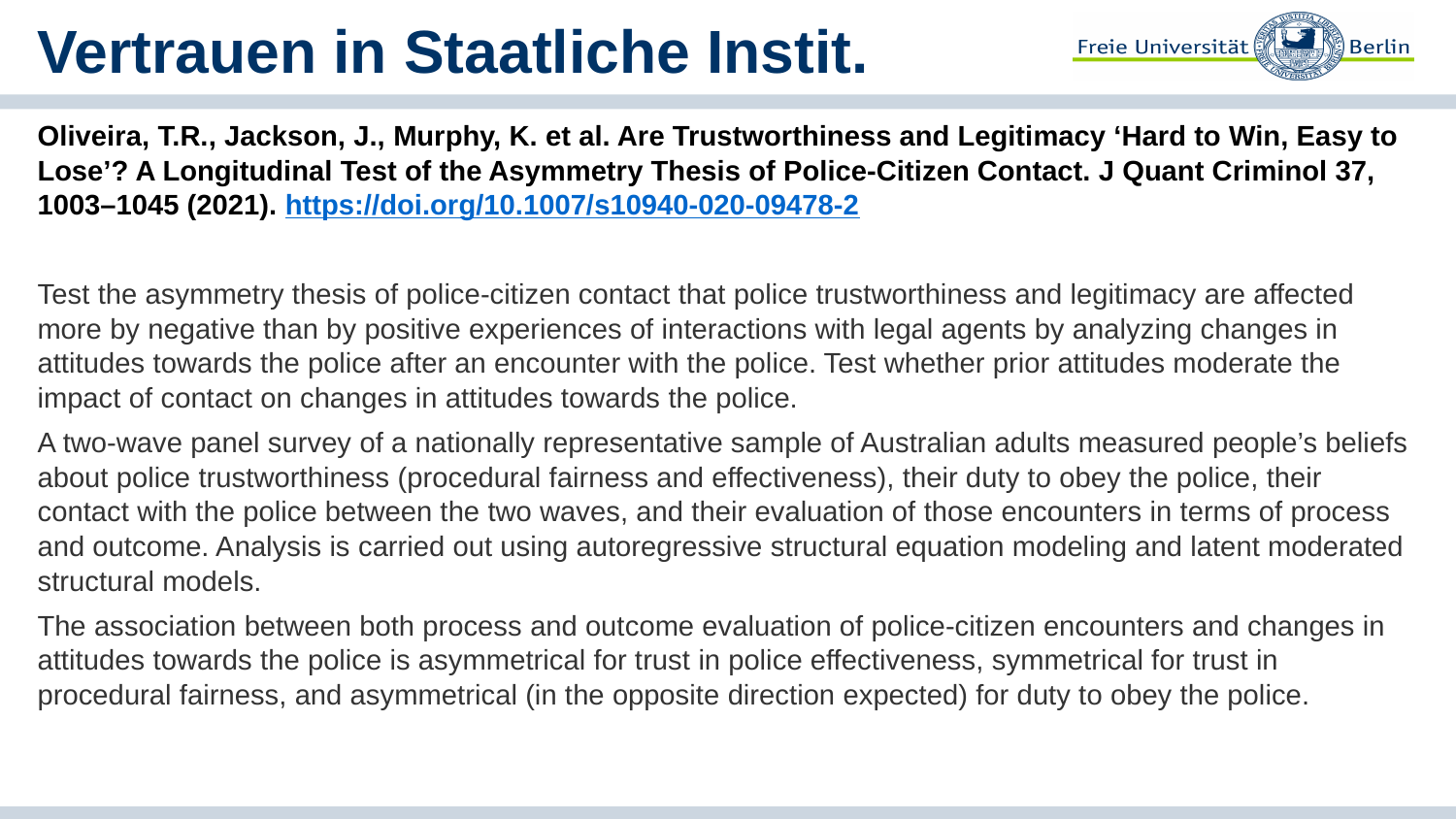

# Vertrauen in Staatliche Instit.
Oliveira, T.R., Jackson, J., Murphy, K. et al. Are Trustworthiness and Legitimacy ‘Hard to Win, Easy to Lose’? A Longitudinal Test of the Asymmetry Thesis of Police-Citizen Contact. J Quant Criminol 37, 1003–1045 (2021). https://doi.org/10.1007/s10940-020-09478-2

Test the asymmetry thesis of police-citizen contact that police trustworthiness and legitimacy are affected more by negative than by positive experiences of interactions with legal agents by analyzing changes in attitudes towards the police after an encounter with the police. Test whether prior attitudes moderate the impact of contact on changes in attitudes towards the police.
A two-wave panel survey of a nationally representative sample of Australian adults measured people’s beliefs about police trustworthiness (procedural fairness and effectiveness), their duty to obey the police, their contact with the police between the two waves, and their evaluation of those encounters in terms of process and outcome. Analysis is carried out using autoregressive structural equation modeling and latent moderated structural models.
The association between both process and outcome evaluation of police-citizen encounters and changes in attitudes towards the police is asymmetrical for trust in police effectiveness, symmetrical for trust in procedural fairness, and asymmetrical (in the opposite direction expected) for duty to obey the police.